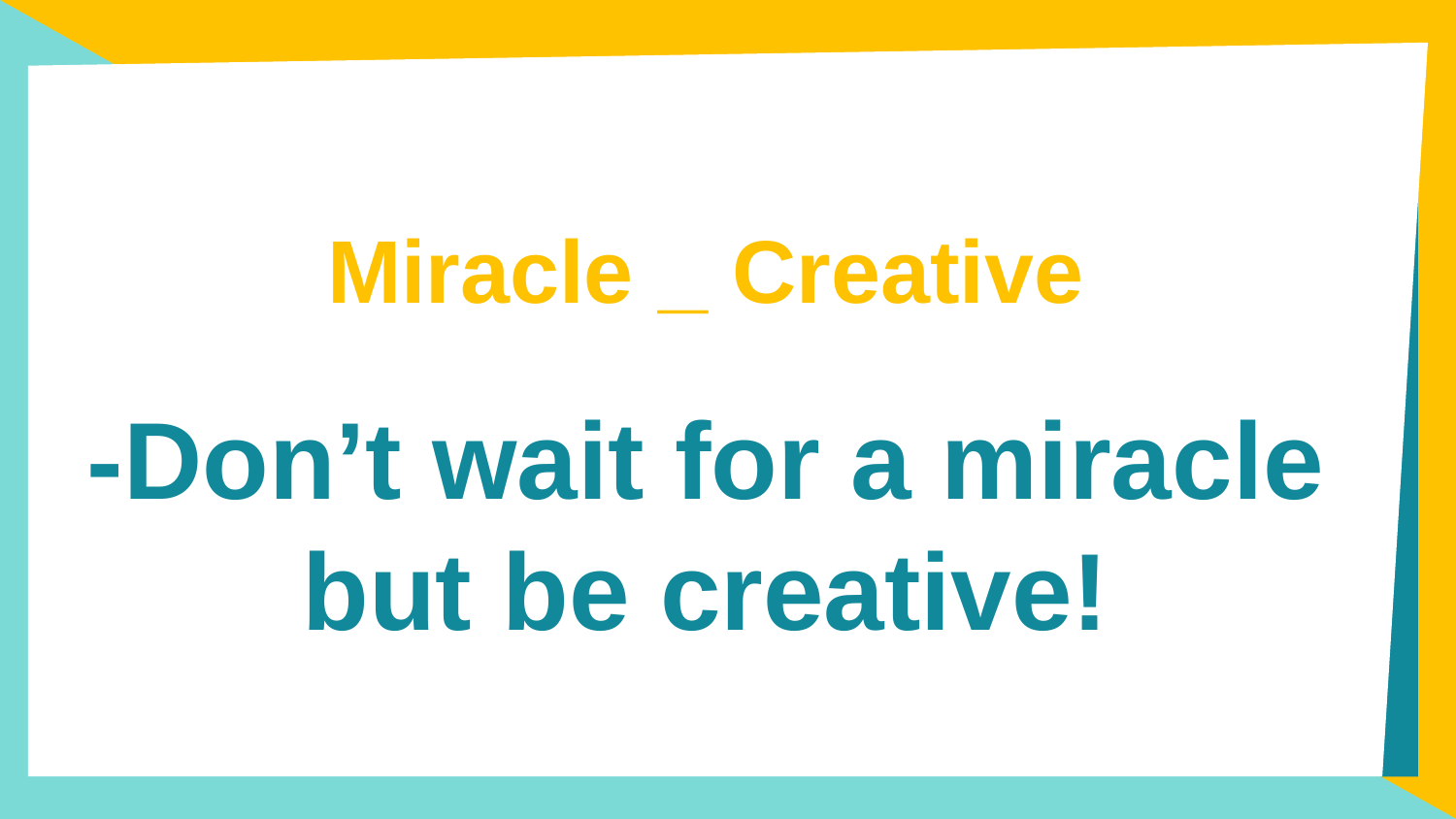

# Miracle _ Creative
-Don’t wait for a miracle but be creative!